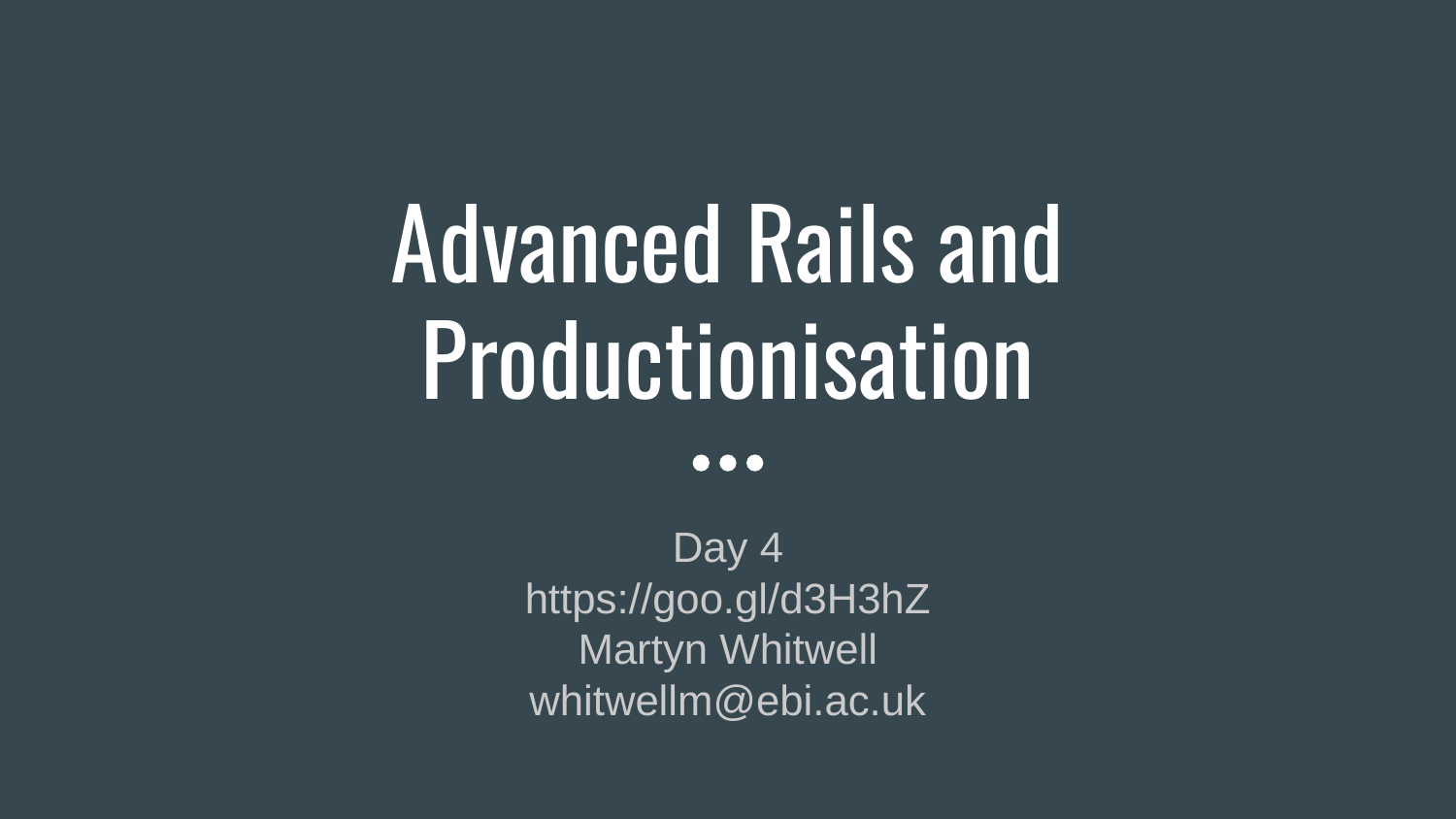

# Advanced Rails and Productionisation
Day 4
https://goo.gl/d3H3hZ
Martyn Whitwell
whitwellm@ebi.ac.uk